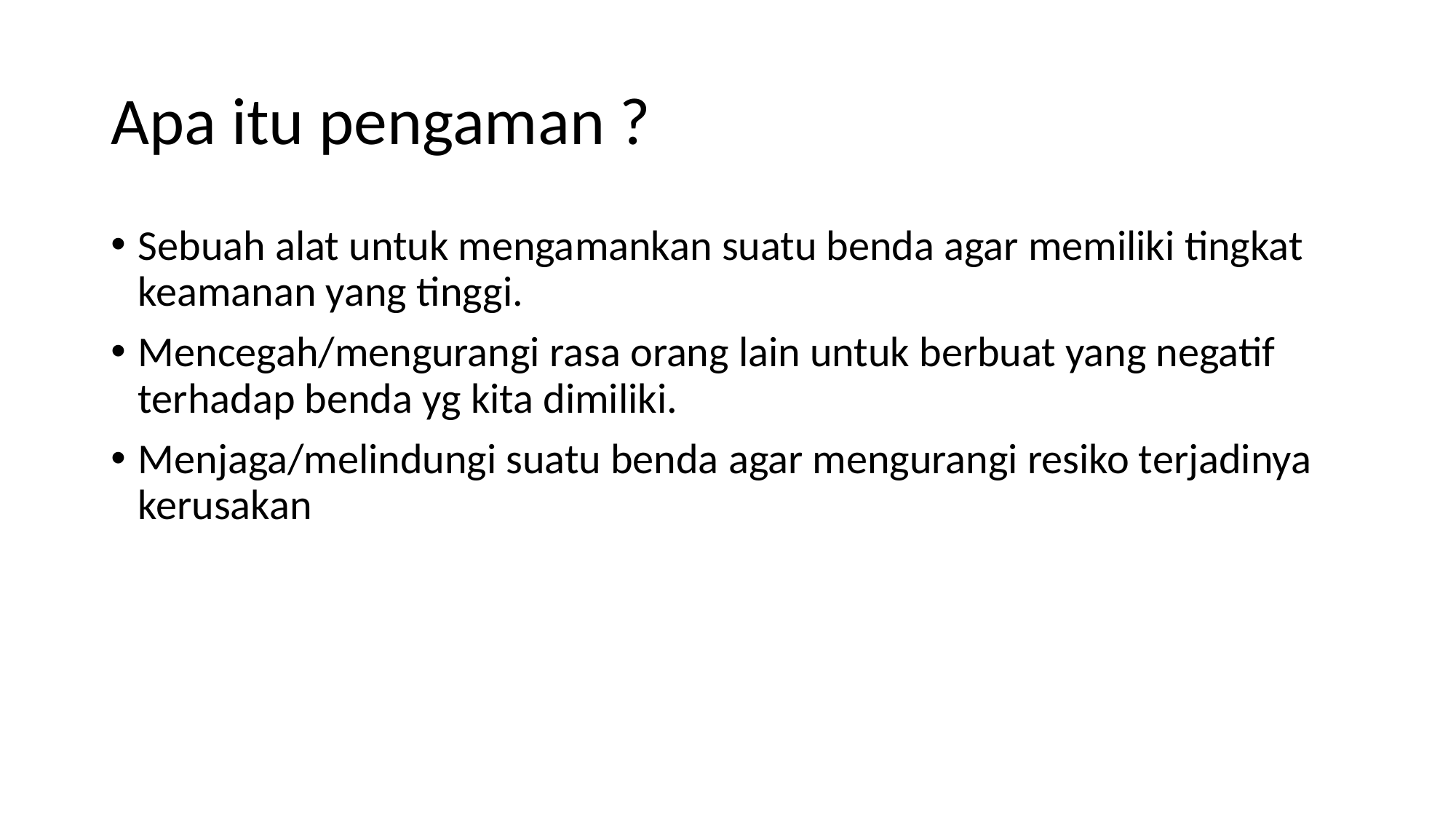

# Apa itu pengaman ?
Sebuah alat untuk mengamankan suatu benda agar memiliki tingkat keamanan yang tinggi.
Mencegah/mengurangi rasa orang lain untuk berbuat yang negatif terhadap benda yg kita dimiliki.
Menjaga/melindungi suatu benda agar mengurangi resiko terjadinya kerusakan